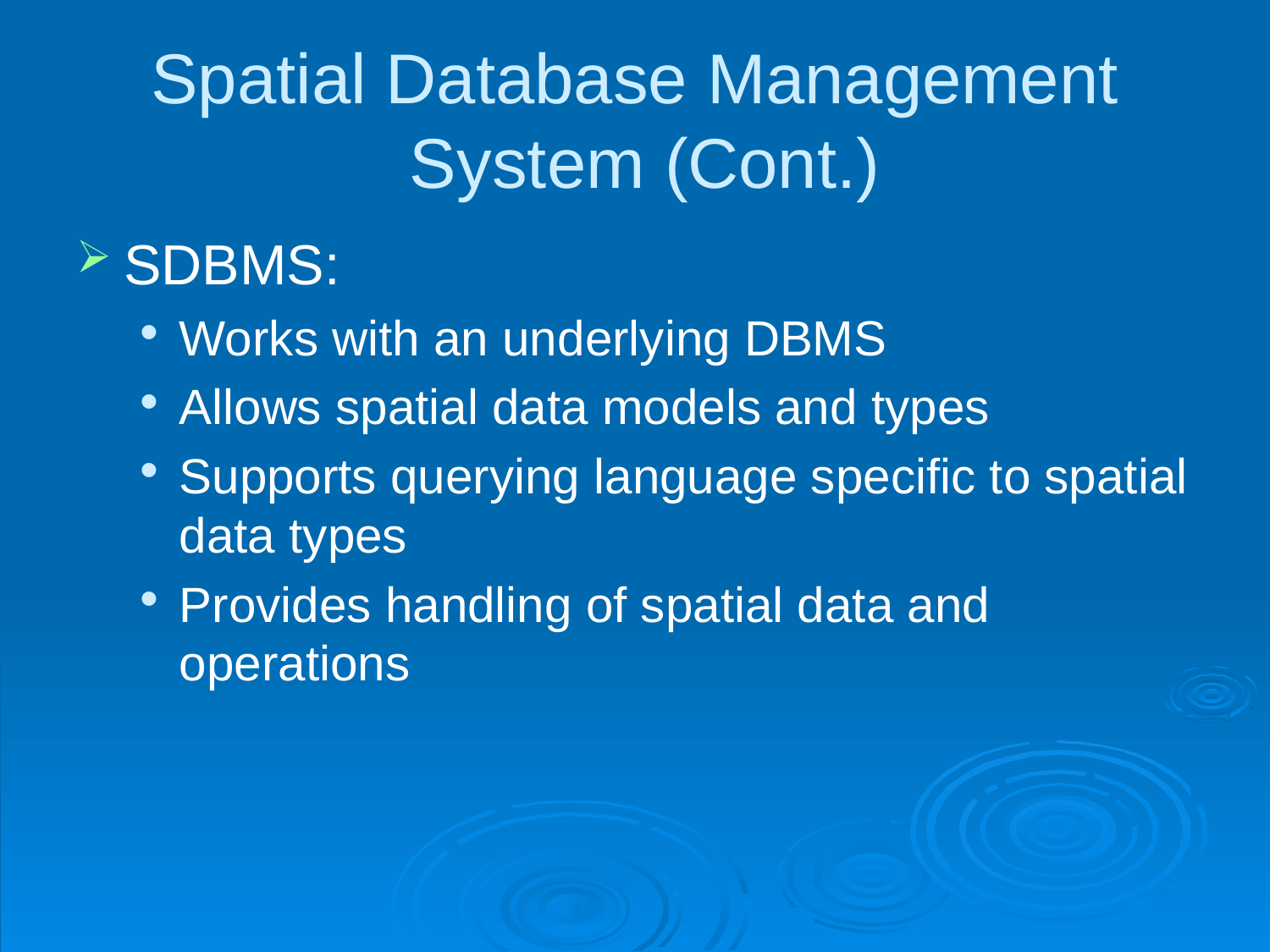

# Spatial Database Management System (Cont.)
SDBMS:
Works with an underlying DBMS
Allows spatial data models and types
Supports querying language specific to spatial data types
Provides handling of spatial data and operations